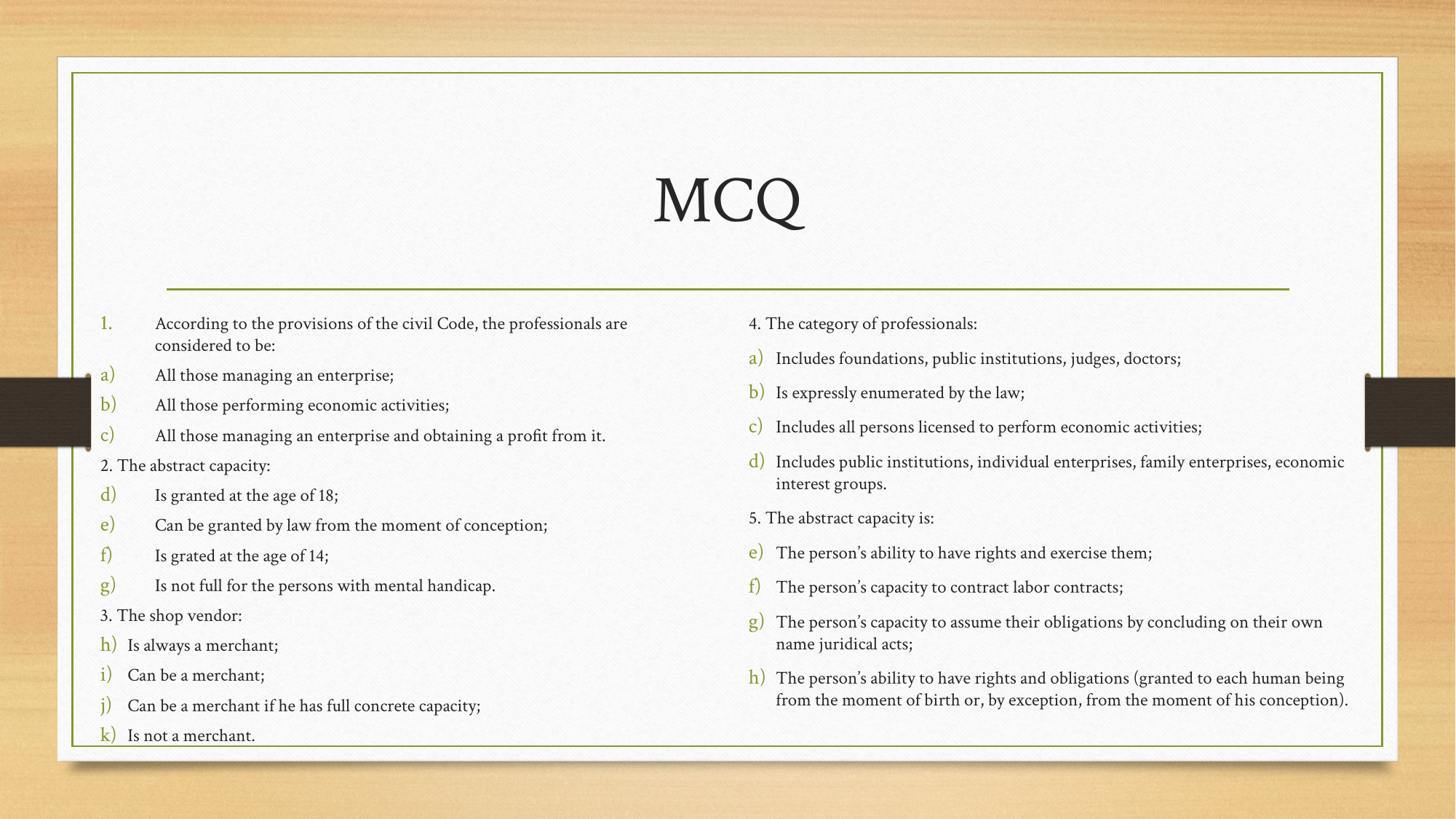

# MCQ
According to the provisions of the civil Code, the professionals are considered to be:
All those managing an enterprise;
All those performing economic activities;
All those managing an enterprise and obtaining a profit from it.
2. The abstract capacity:
Is granted at the age of 18;
Can be granted by law from the moment of conception;
Is grated at the age of 14;
Is not full for the persons with mental handicap.
3. The shop vendor:
Is always a merchant;
Can be a merchant;
Can be a merchant if he has full concrete capacity;
Is not a merchant.
4. The category of professionals:
Includes foundations, public institutions, judges, doctors;
Is expressly enumerated by the law;
Includes all persons licensed to perform economic activities;
Includes public institutions, individual enterprises, family enterprises, economic interest groups.
5. The abstract capacity is:
The person’s ability to have rights and exercise them;
The person’s capacity to contract labor contracts;
The person’s capacity to assume their obligations by concluding on their own name juridical acts;
The person’s ability to have rights and obligations (granted to each human being from the moment of birth or, by exception, from the moment of his conception).